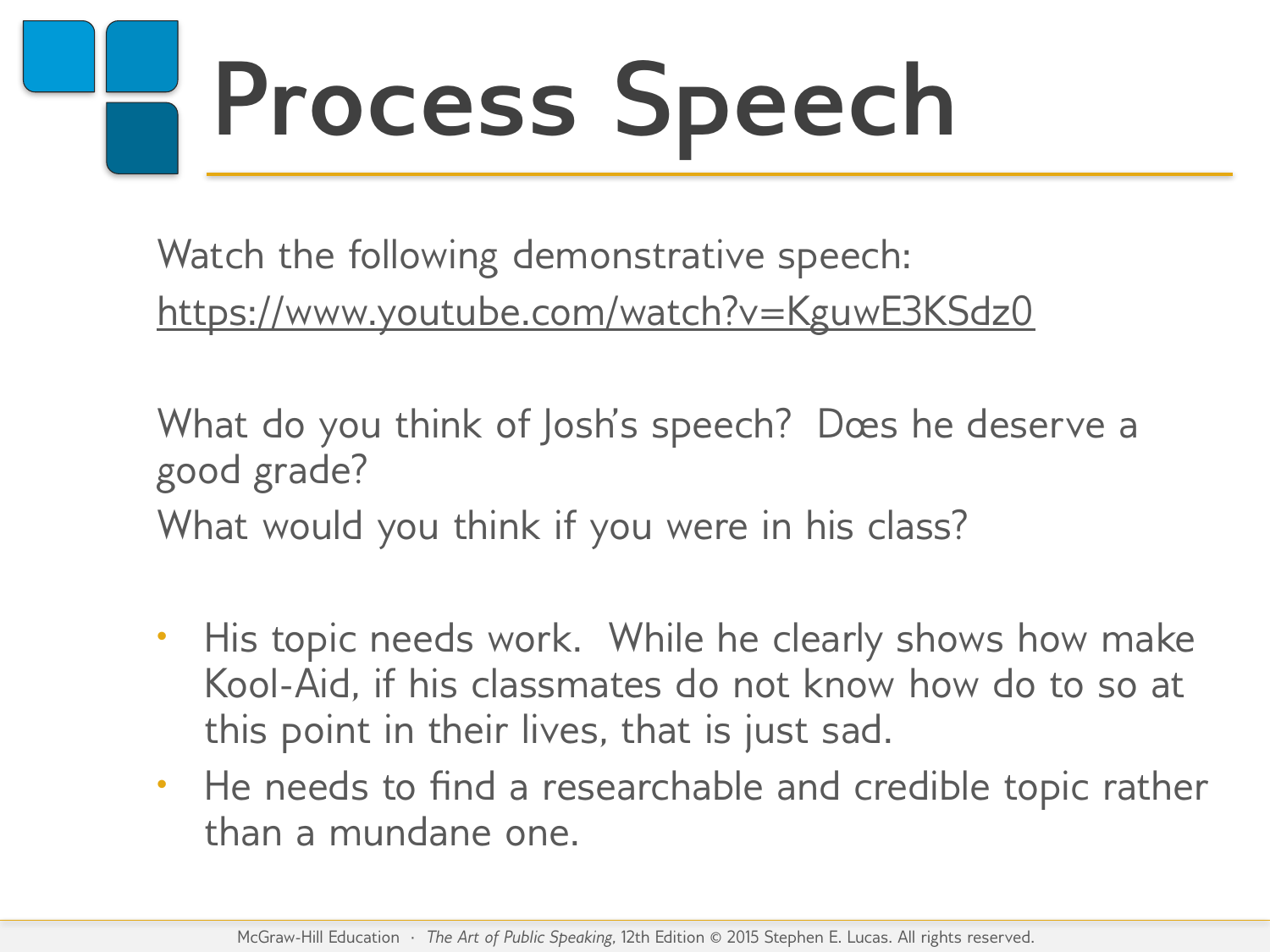

# Process Speech
Watch the following demonstrative speech:
https://www.youtube.com/watch?v=KguwE3KSdz0

What do you think of Josh’s speech?  Does he deserve a good grade?
What would you think if you were in his class?

His topic needs work.  While he clearly shows how make Kool-Aid, if his classmates do not know how do to so at this point in their lives, that is just sad.
He needs to find a researchable and credible topic rather than a mundane one.